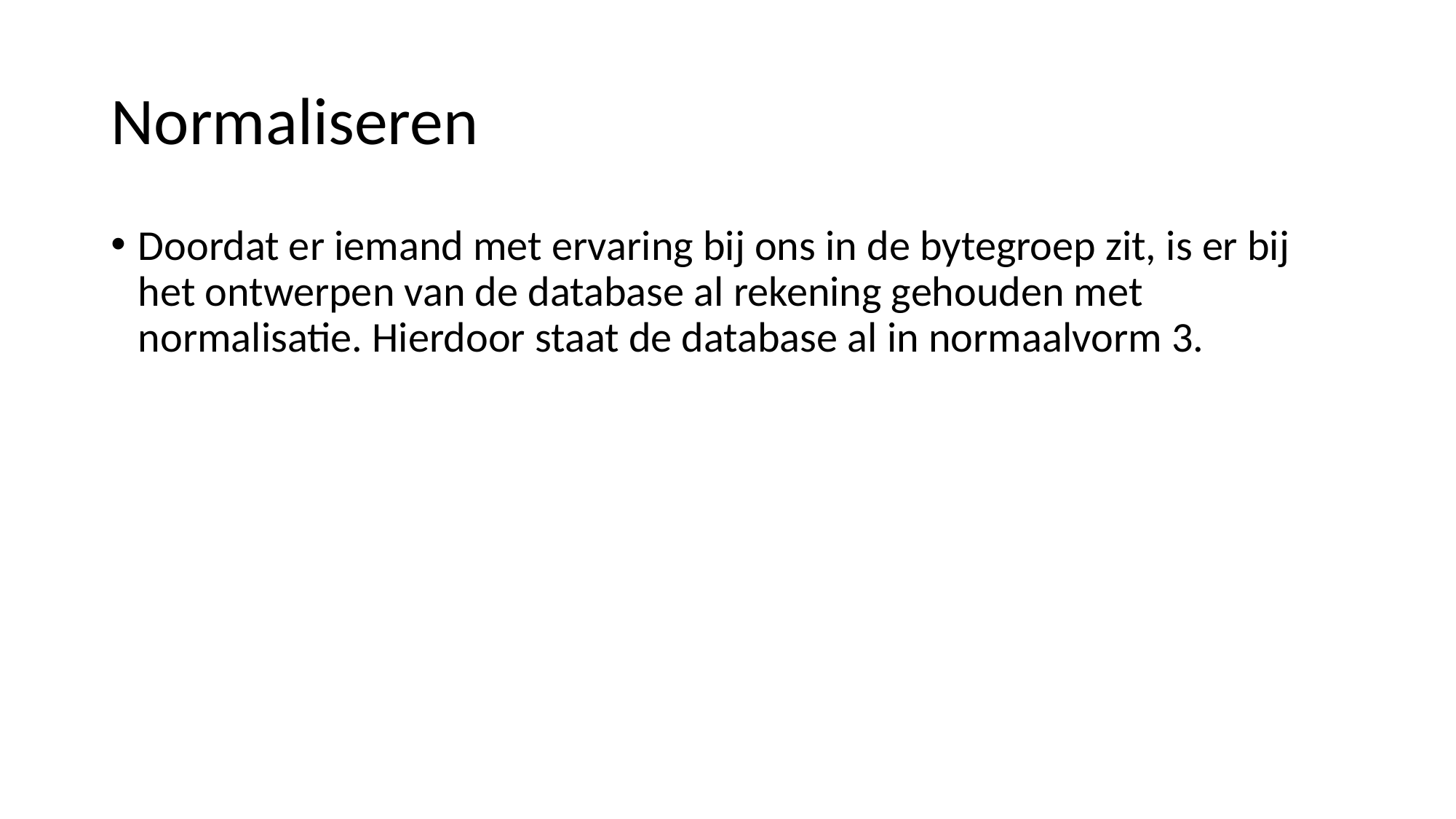

# Normaliseren
Doordat er iemand met ervaring bij ons in de bytegroep zit, is er bij het ontwerpen van de database al rekening gehouden met normalisatie. Hierdoor staat de database al in normaalvorm 3.